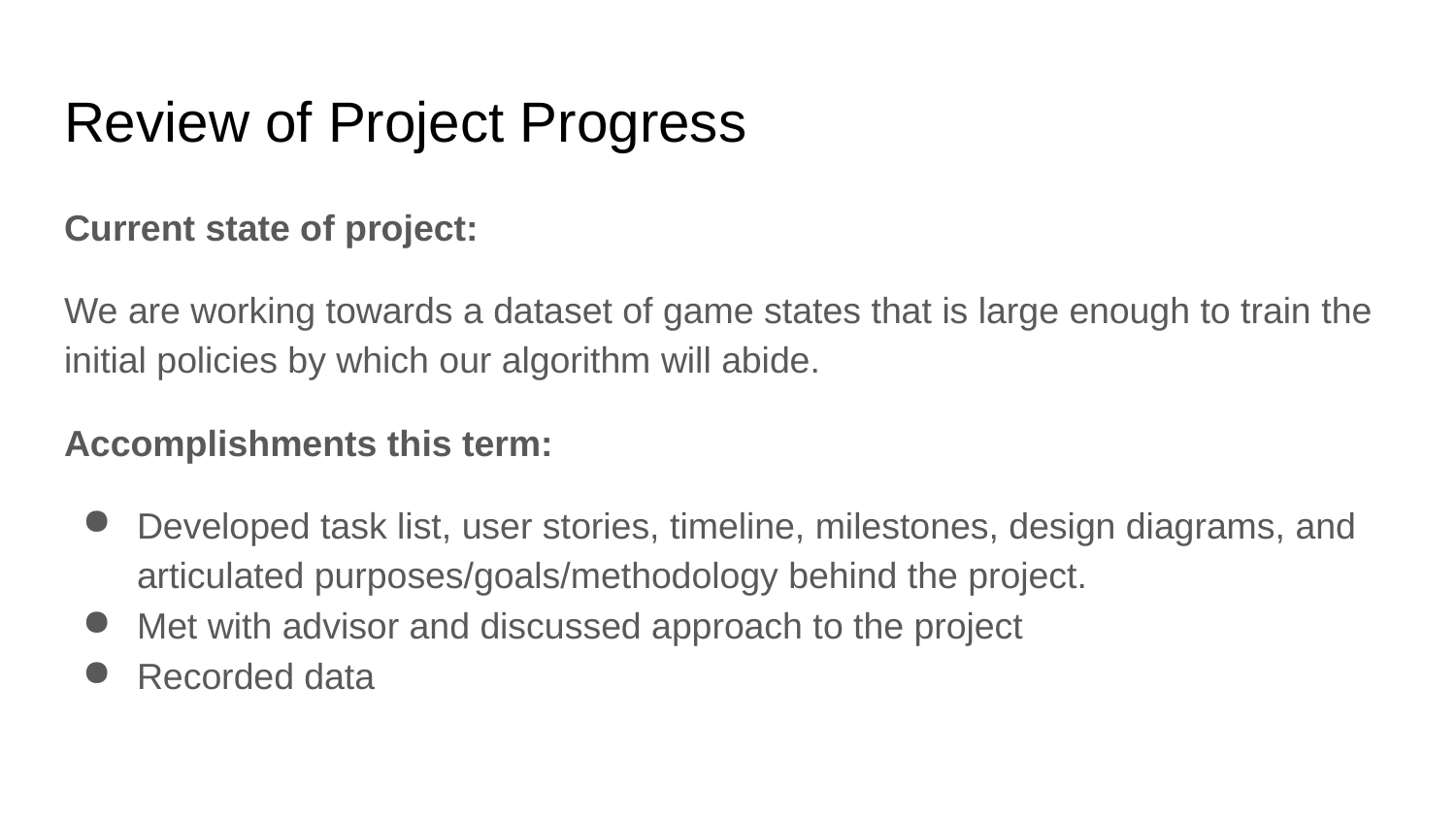

# Review of Project Progress
Current state of project:
We are working towards a dataset of game states that is large enough to train the initial policies by which our algorithm will abide.
Accomplishments this term:
Developed task list, user stories, timeline, milestones, design diagrams, and articulated purposes/goals/methodology behind the project.
Met with advisor and discussed approach to the project
Recorded data